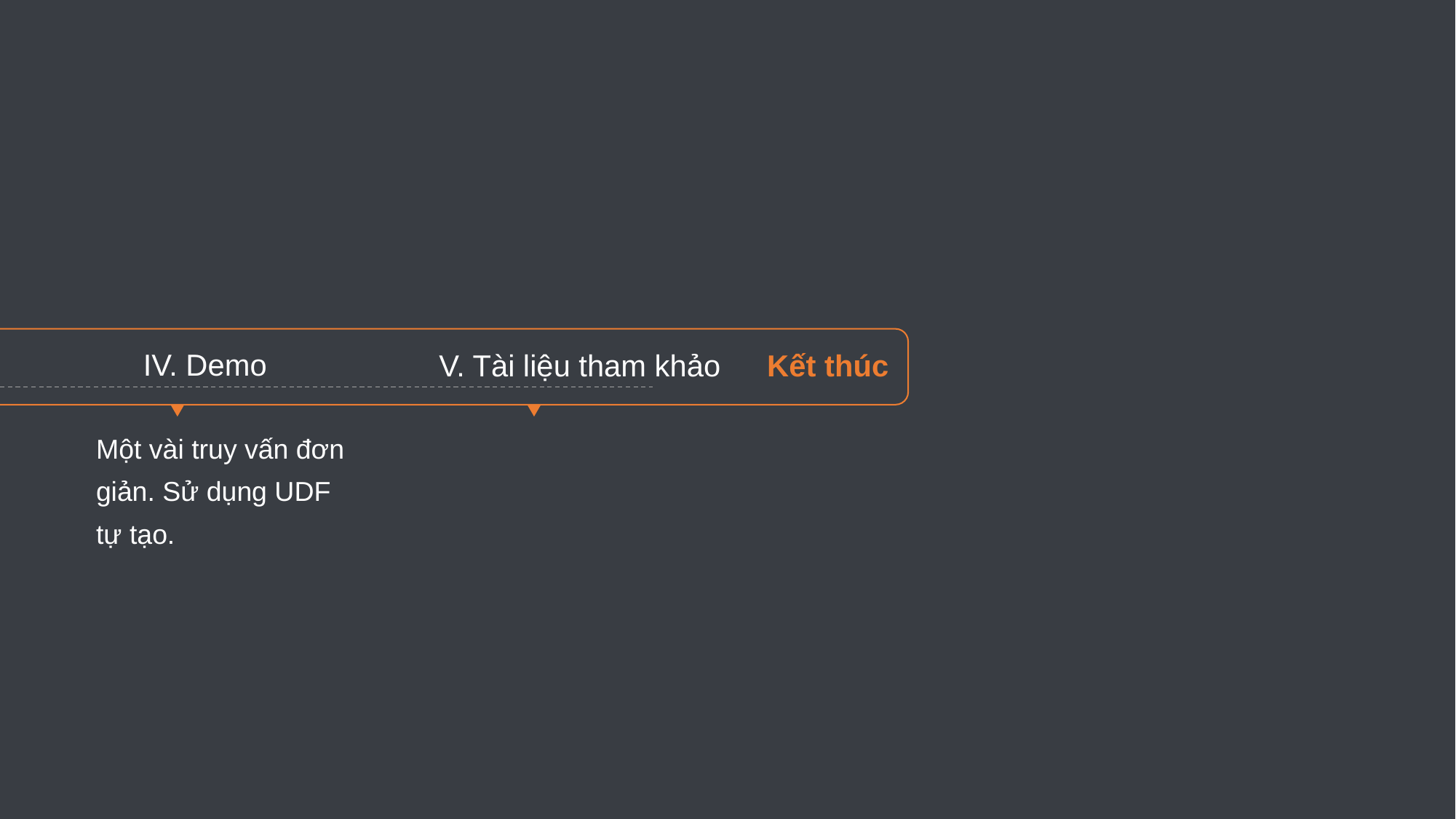

IV. Demo
V. Tài liệu tham khảo
Kết thúc

Một vài truy vấn đơn giản. Sử dụng UDF tự tạo.